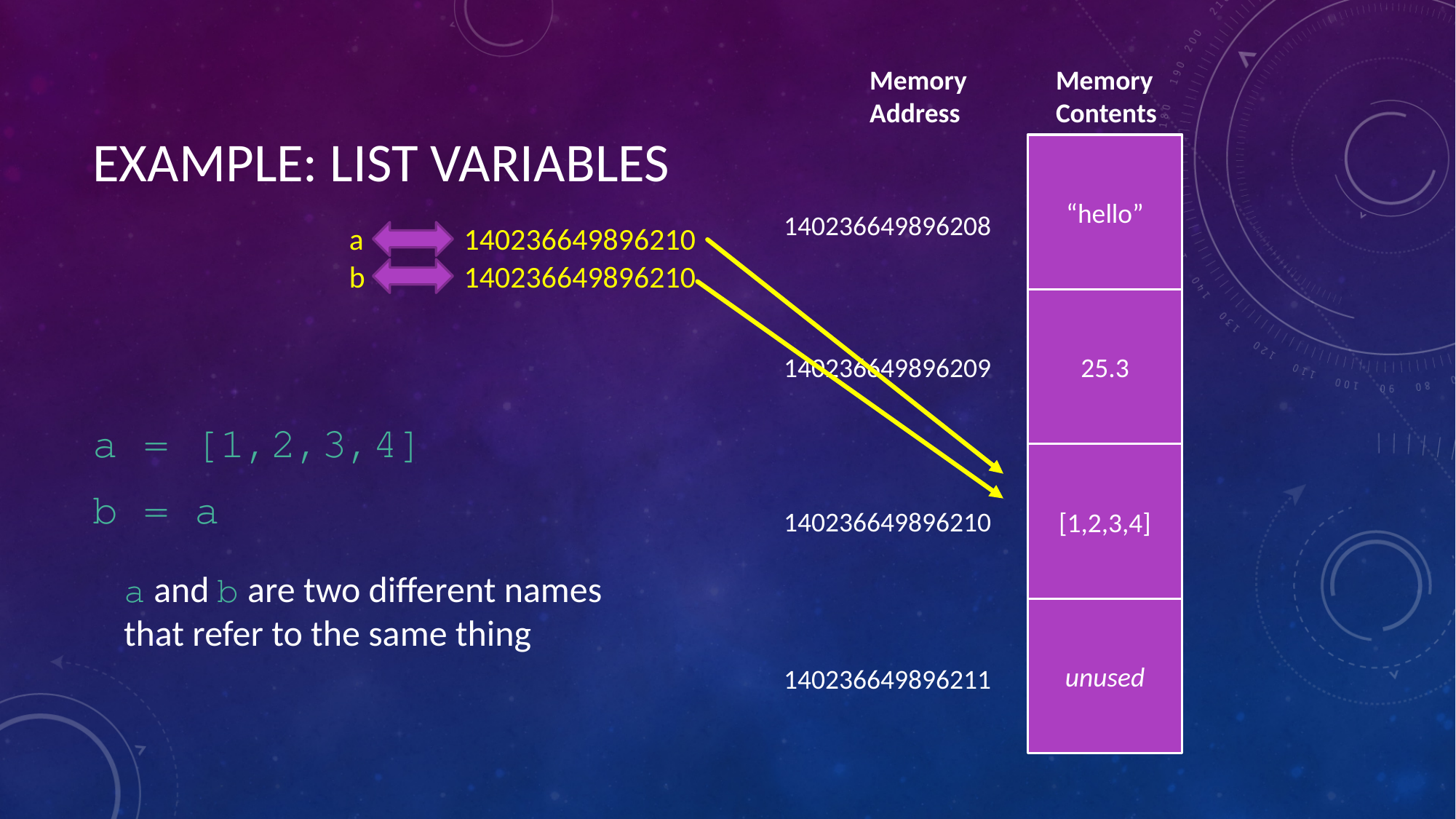

Memory Address
Memory Contents
# Example: List Variables
“hello”
140236649896208
a
140236649896210

b
140236649896210
a = [1,2,3,4]
b = a

25.3
140236649896209
[1,2,3,4]
140236649896210
a and b are two different names that refer to the same thing
unused
140236649896211